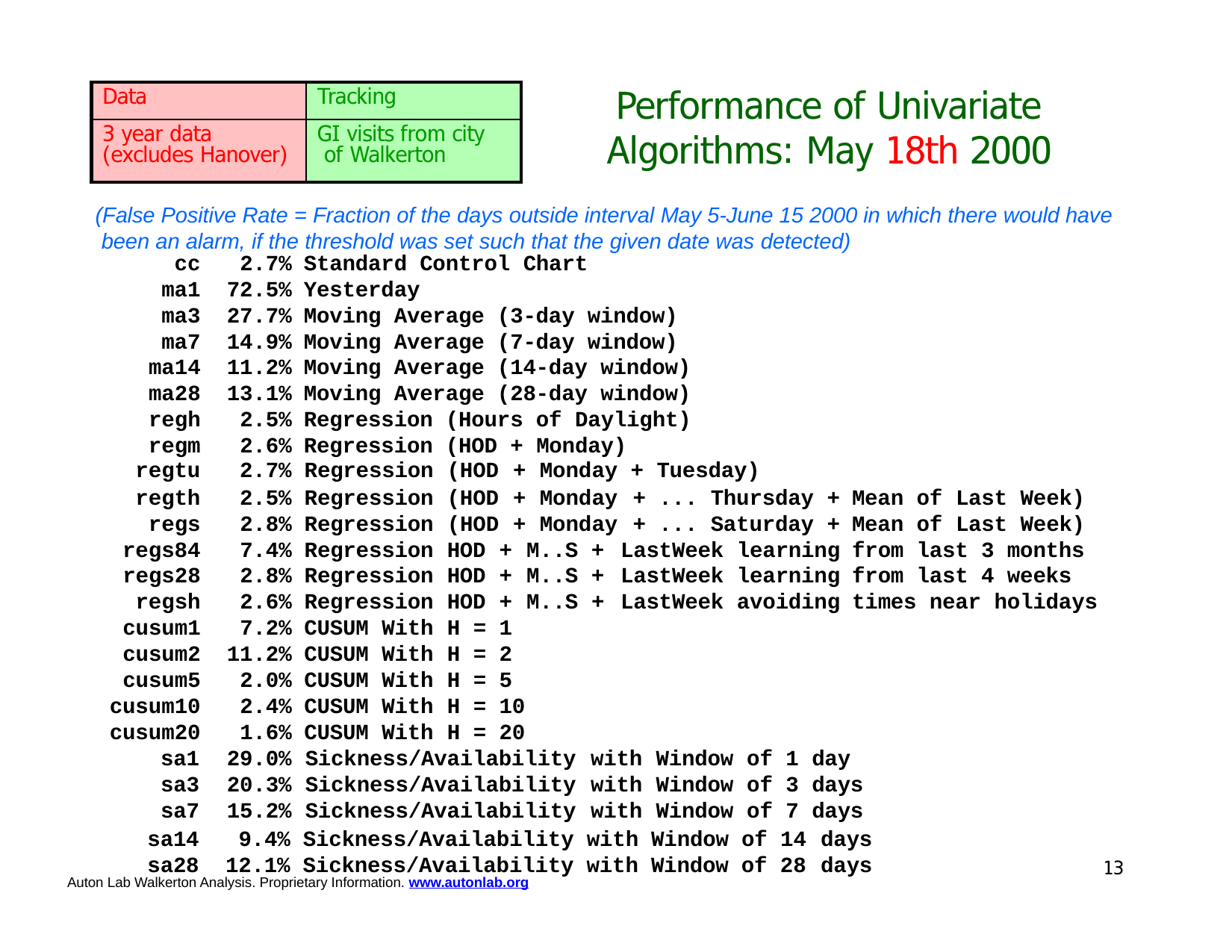

# Performance of Univariate  Algorithms: May 18th 2000
| Data | Tracking |
| --- | --- |
| 3 year data (excludes Hanover) | GI visits from city of Walkerton |
(False Positive Rate = Fraction of the days outside interval May 5-June 15 2000 in which there would have  been an alarm, if the threshold was set such that the given date was detected)
| cc | 2.7% | Standard Control Chart |  |  |  |  |  |
| --- | --- | --- | --- | --- | --- | --- | --- |
| ma1 | 72.5% | Yesterday |  |  |  |  |  |
| ma3 | 27.7% | Moving Average (3-day window) |  |  |  |  |  |
| ma7 | 14.9% | Moving Average (7-day window) |  |  |  |  |  |
| ma14 | 11.2% | Moving Average (14-day window) |  |  |  |  |  |
| ma28 | 13.1% | Moving Average (28-day window) |  |  |  |  |  |
| regh | 2.5% | Regression (Hours of Daylight) |  |  |  |  |  |
| regm | 2.6% | Regression (HOD + Monday) |  |  |  |  |  |
| regtu | 2.7% | Regression | (HOD | + | Monday | + Tuesday) |  |
| regth | 2.5% | Regression | (HOD | + | Monday | + ... Thursday + | Mean of Last Week) |
| regs | 2.8% | Regression | (HOD | + | Monday | + ... Saturday + | Mean of Last Week) |
| regs84 | 7.4% | Regression | HOD | + | M..S + | LastWeek learning | from last 3 months |
| regs28 | 2.8% | Regression | HOD | + | M..S + | LastWeek learning | from last 4 weeks |
| regsh | 2.6% | Regression | HOD | + | M..S + | LastWeek avoiding | times near holidays |
| cusum1 | 7.2% | CUSUM With | H = | 1 |  |  |  |
| cusum2 | 11.2% | CUSUM With | H = | 2 |  |  |  |
| cusum5 | 2.0% | CUSUM With | H = | 5 |  |  |  |
| cusum10 | 2.4% | CUSUM With | H = | 10 |  |  |  |
| cusum20 | 1.6% | CUSUM With | H = | 20 |  |  |  |
| sa1 | 29.0% | Sickness/Availability | with | Window | of | 1 | day |
| --- | --- | --- | --- | --- | --- | --- | --- |
| sa3 | 20.3% | Sickness/Availability | with | Window | of | 3 | days |
| sa7 | 15.2% | Sickness/Availability | with | Window | of | 7 | days |
sa14
9.4% Sickness/Availability with Window of 14 days
sa28
12.1% Sickness/Availability with Window of 28 days
13
Auton Lab Walkerton Analysis. Proprietary Information. www.autonlab.org